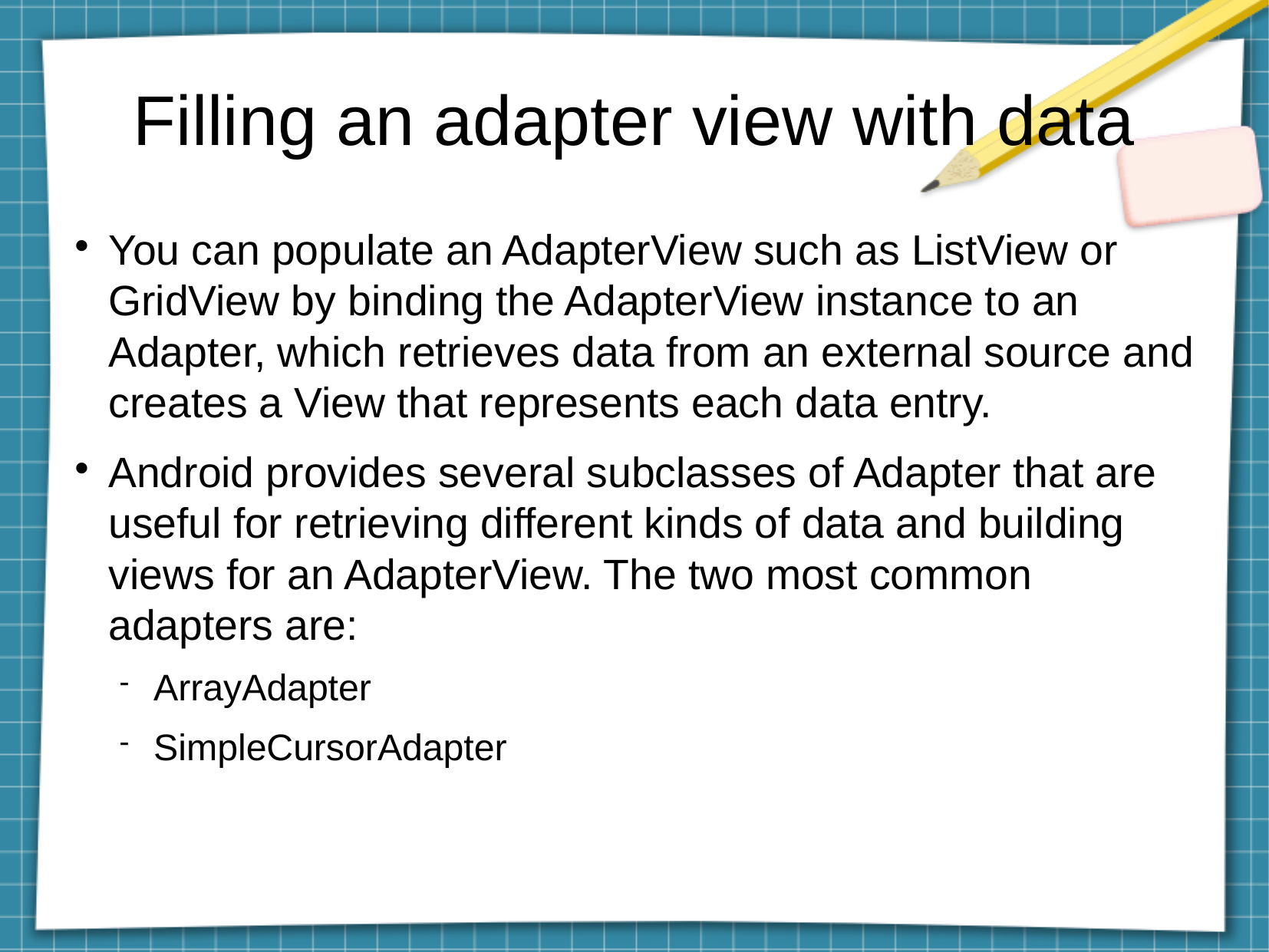

Filling an adapter view with data
You can populate an AdapterView such as ListView or GridView by binding the AdapterView instance to an Adapter, which retrieves data from an external source and creates a View that represents each data entry.
Android provides several subclasses of Adapter that are useful for retrieving different kinds of data and building views for an AdapterView. The two most common adapters are:
ArrayAdapter
SimpleCursorAdapter